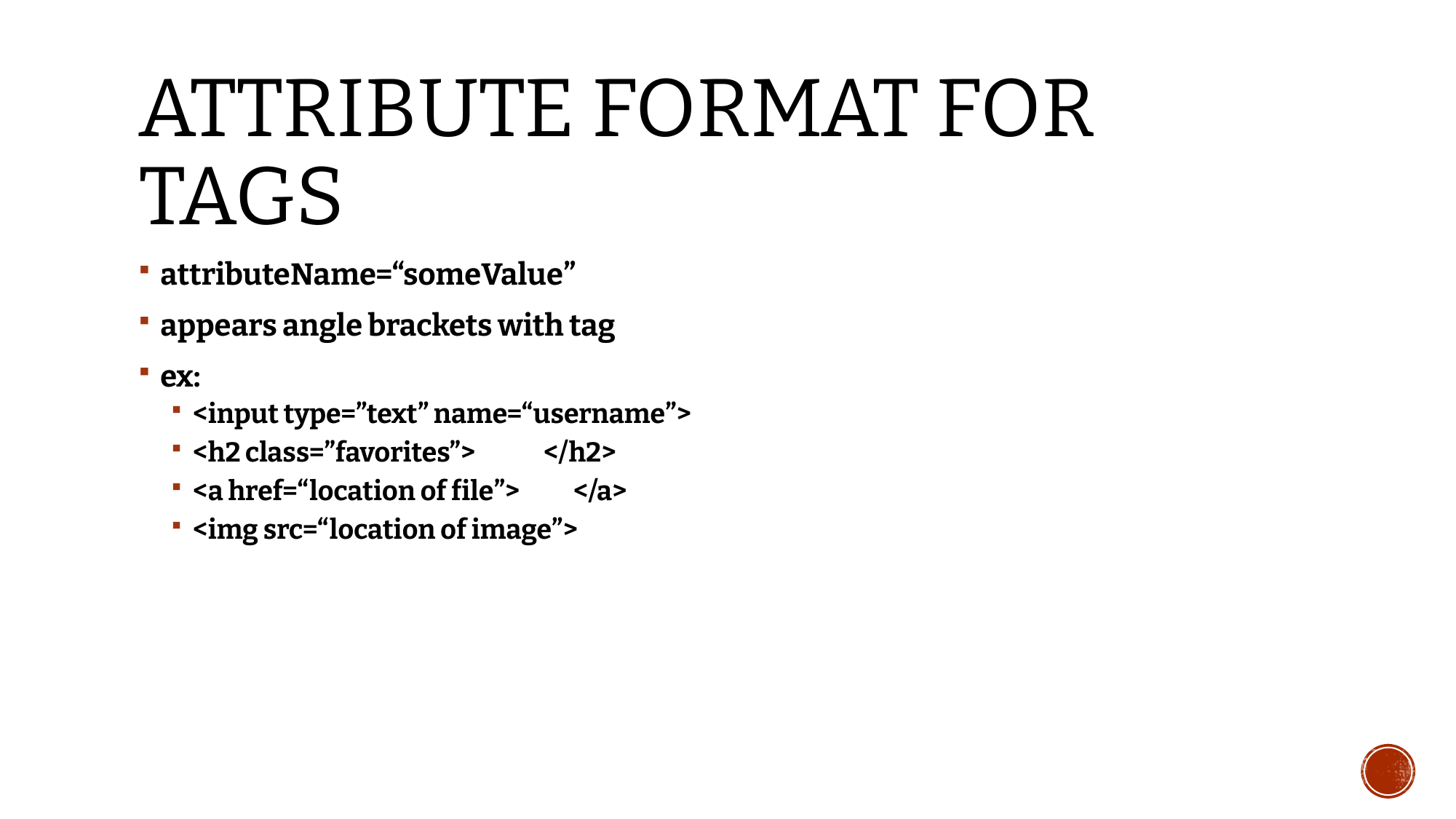

# Attribute format for tags
attributeName=“someValue”
appears angle brackets with tag
ex:
<input type=”text” name=“username”>
<h2 class=”favorites”>              </h2>
<a href=“location of file”>           </a>
<img src=“location of image”>